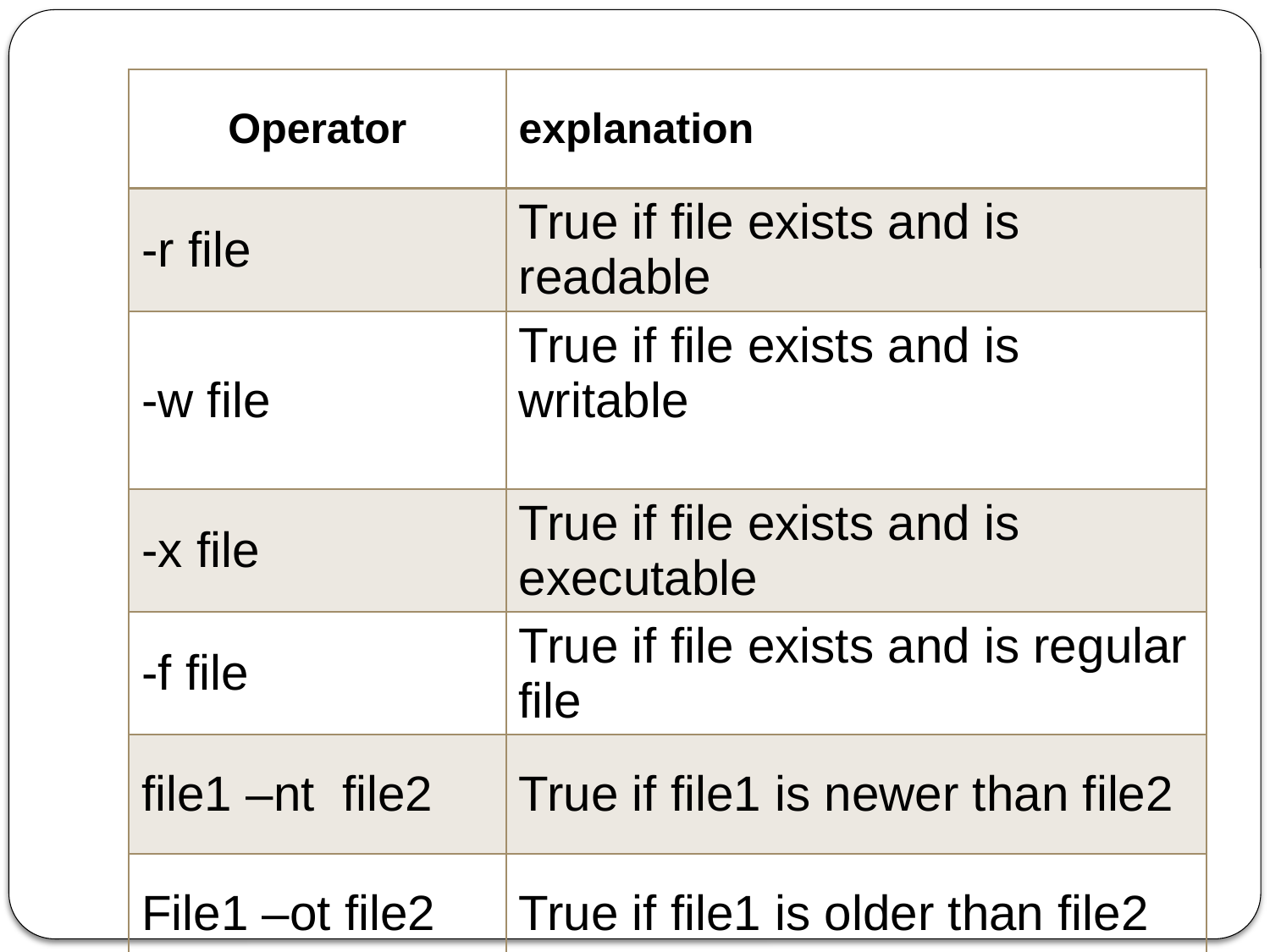

| Operator | explanation |
| --- | --- |
| -r file | True if file exists and is readable |
| -w file | True if file exists and is writable |
| -x file | True if file exists and is executable |
| -f file | True if file exists and is regular file |
| file1 –nt file2 | True if file1 is newer than file2 |
| File1 –ot file2 | True if file1 is older than file2 |